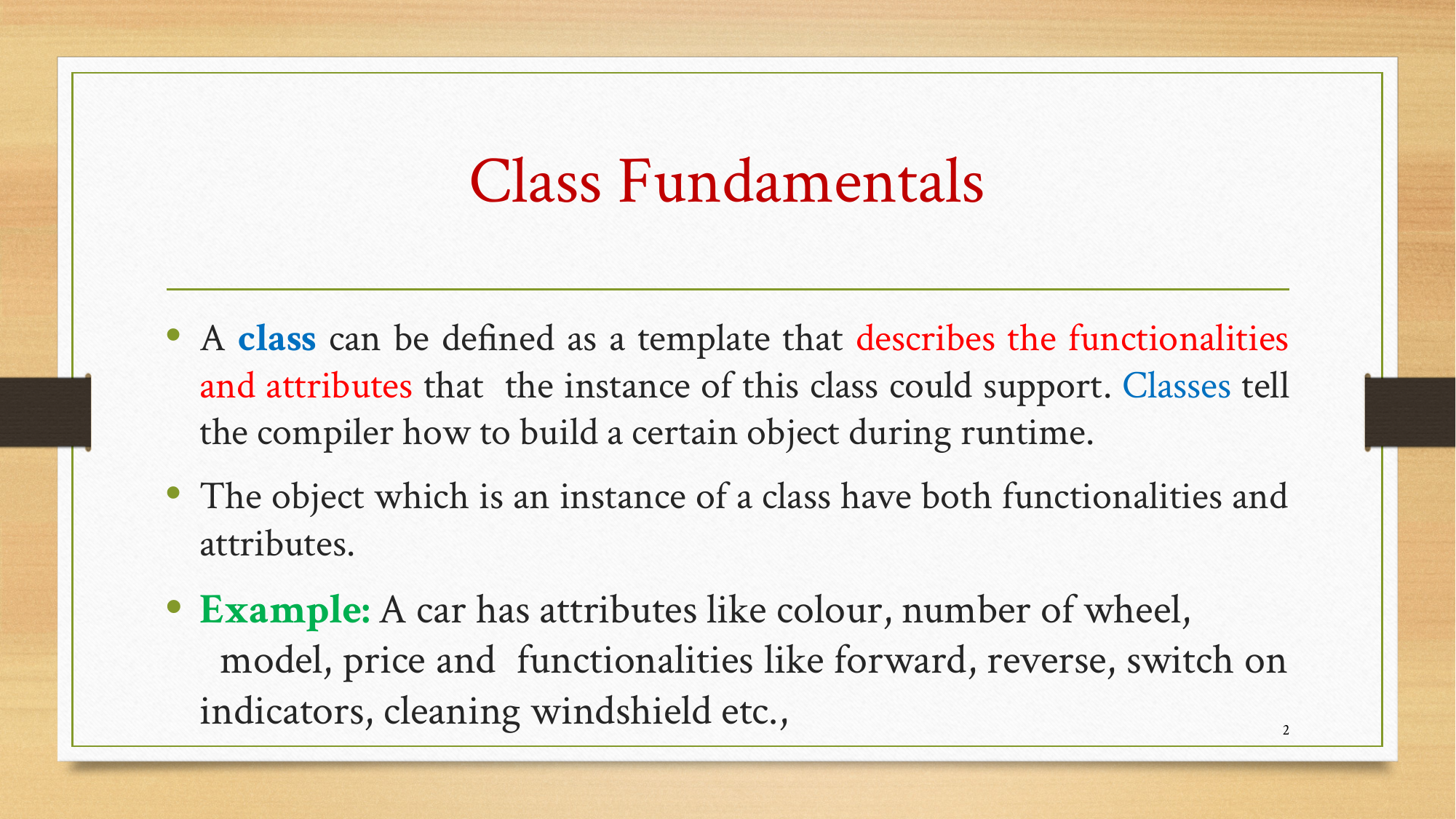

# Class Fundamentals
A class can be defined as a template that describes the functionalities and attributes that  the instance of this class could support. Classes tell the compiler how to build a certain object during runtime.
The object which is an instance of a class have both functionalities and attributes.
Example: A car has attributes like colour, number of wheel,             model, price and  functionalities like forward, reverse, switch on indicators, cleaning windshield etc.,
2